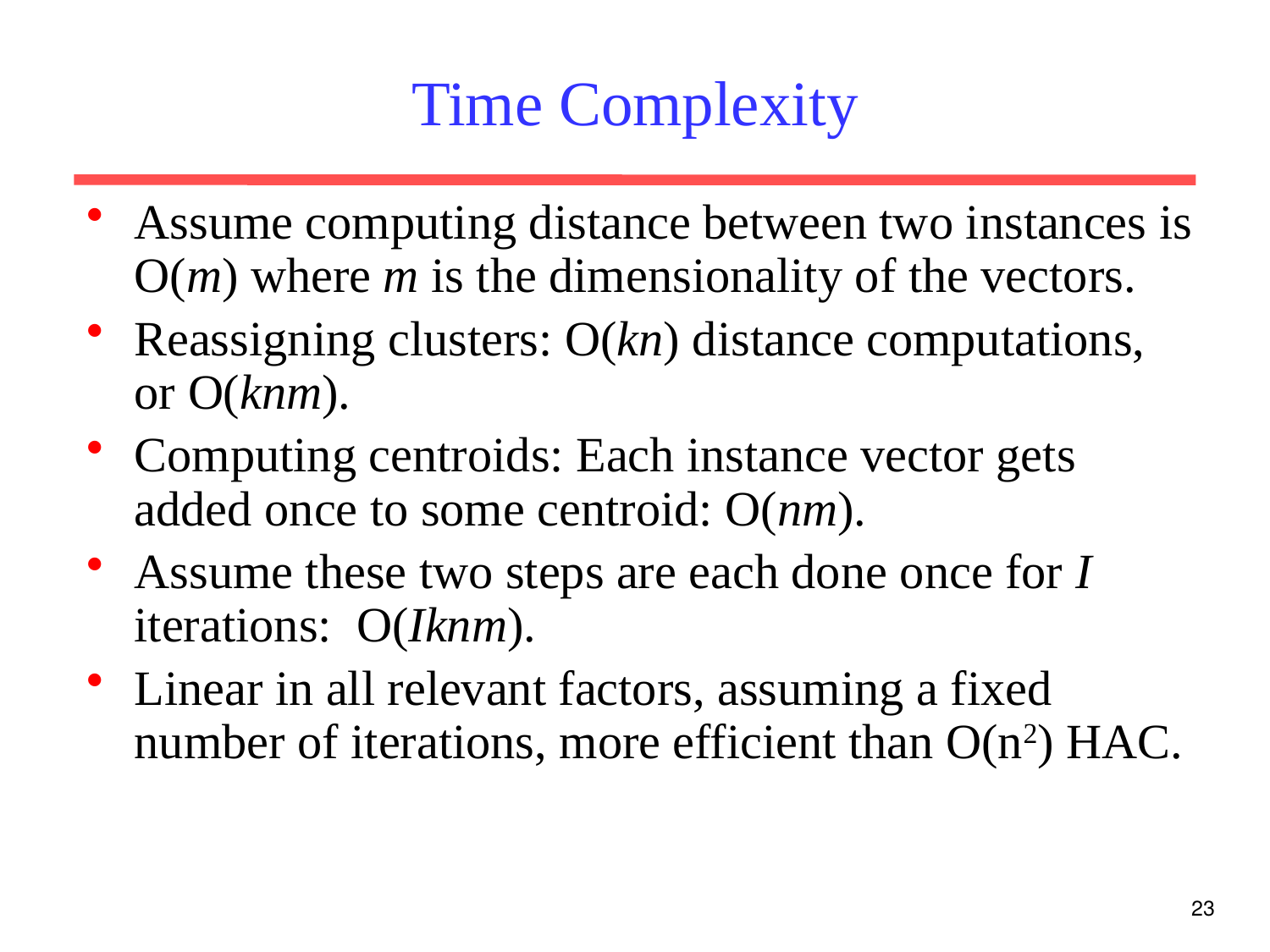

# Time Complexity
Assume computing distance between two instances is O(m) where m is the dimensionality of the vectors.
Reassigning clusters: O(kn) distance computations, or O(knm).
Computing centroids: Each instance vector gets added once to some centroid: O(nm).
Assume these two steps are each done once for I iterations:  O(Iknm).
Linear in all relevant factors, assuming a fixed number of iterations, more efficient than O(n2) HAC.
23